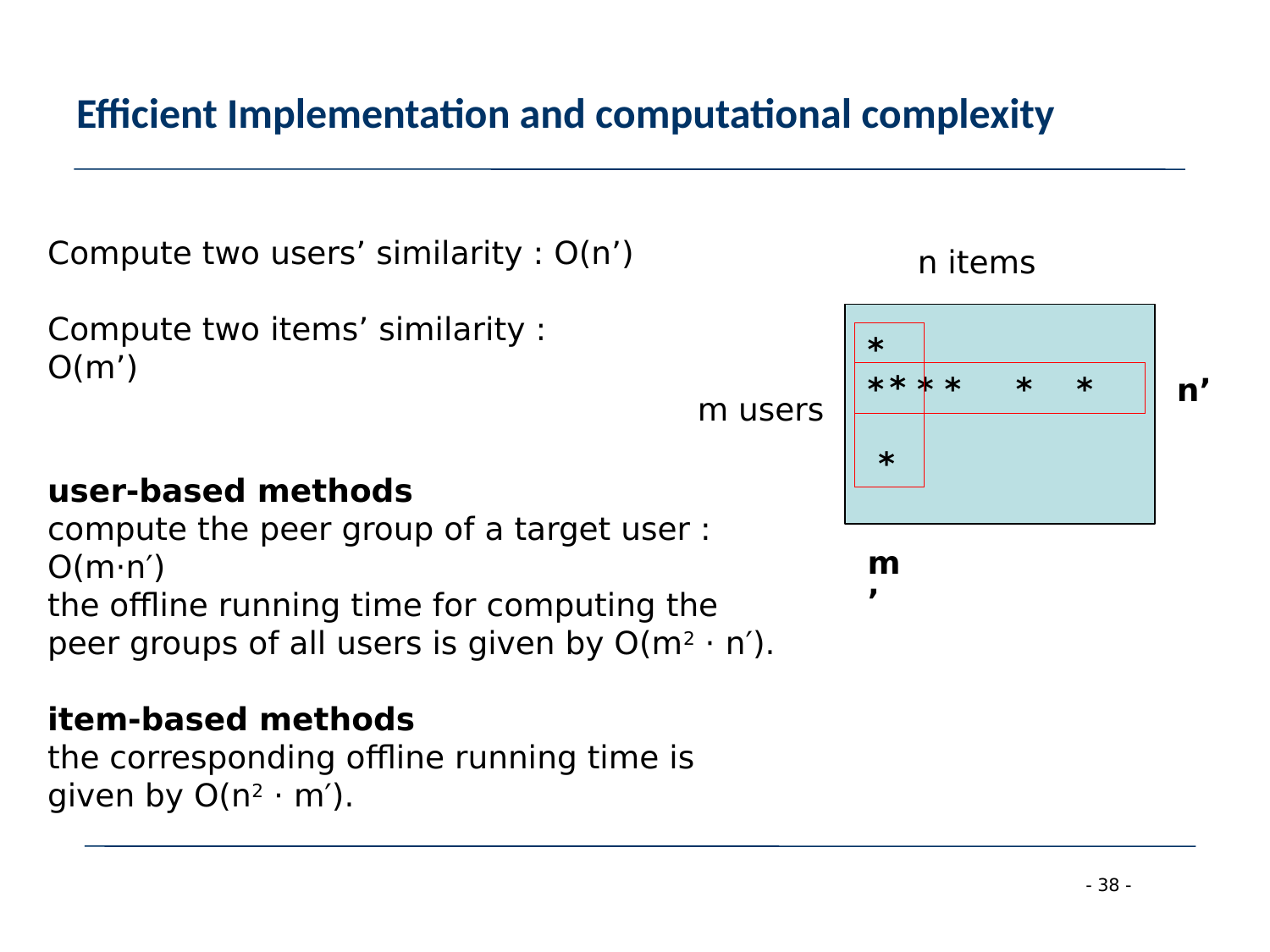

# Efficient Implementation and computational complexity
Compute two users’ similarity : O(n’)

Compute two items’ similarity : O(m’)
n items

*
  *
     *
*   * *     *    *
n’
m users
user-based methods
compute the peer group of a target user : O(m·n′)
the offline running time for computing the peer groups of all users is given by O(m2 · n′).

item-based methods
the corresponding offline running time is given by O(n2 · m′).
m’